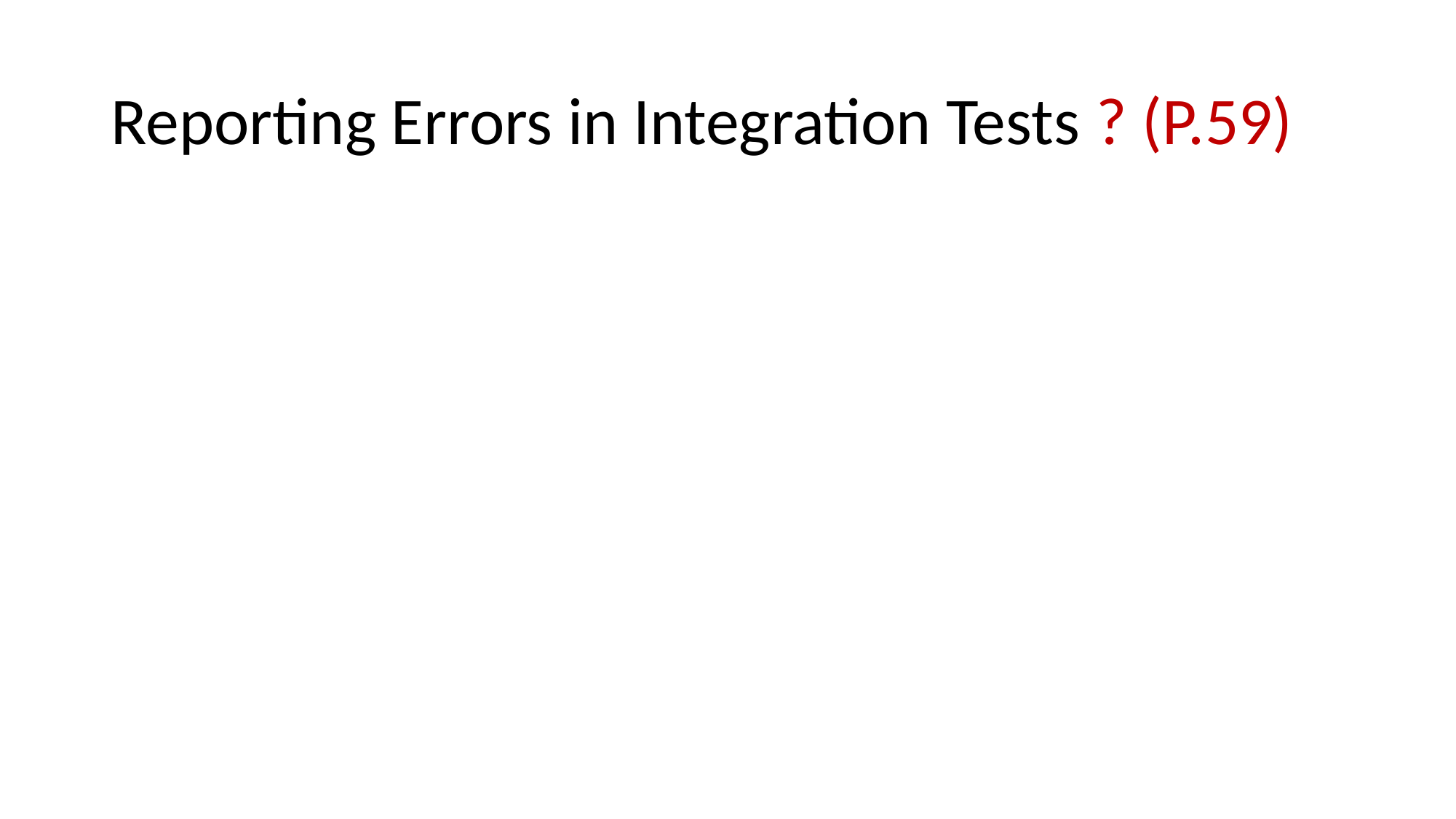

# Reporting Errors in Integration Tests ? (P.59)